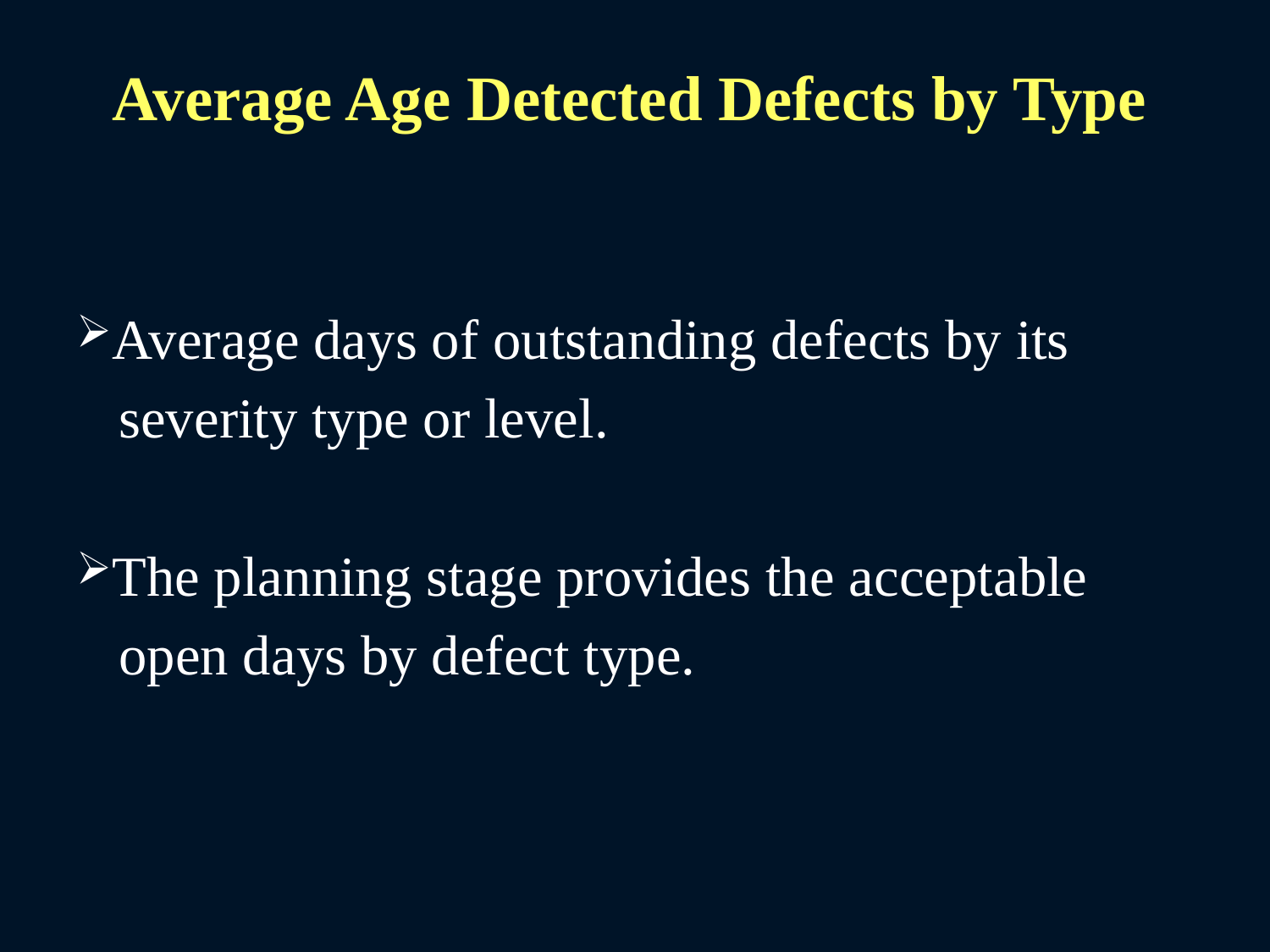

# Average Age Detected Defects by Type
Average days of outstanding defects by its
   severity type or level.

The planning stage provides the acceptable
   open days by defect type.